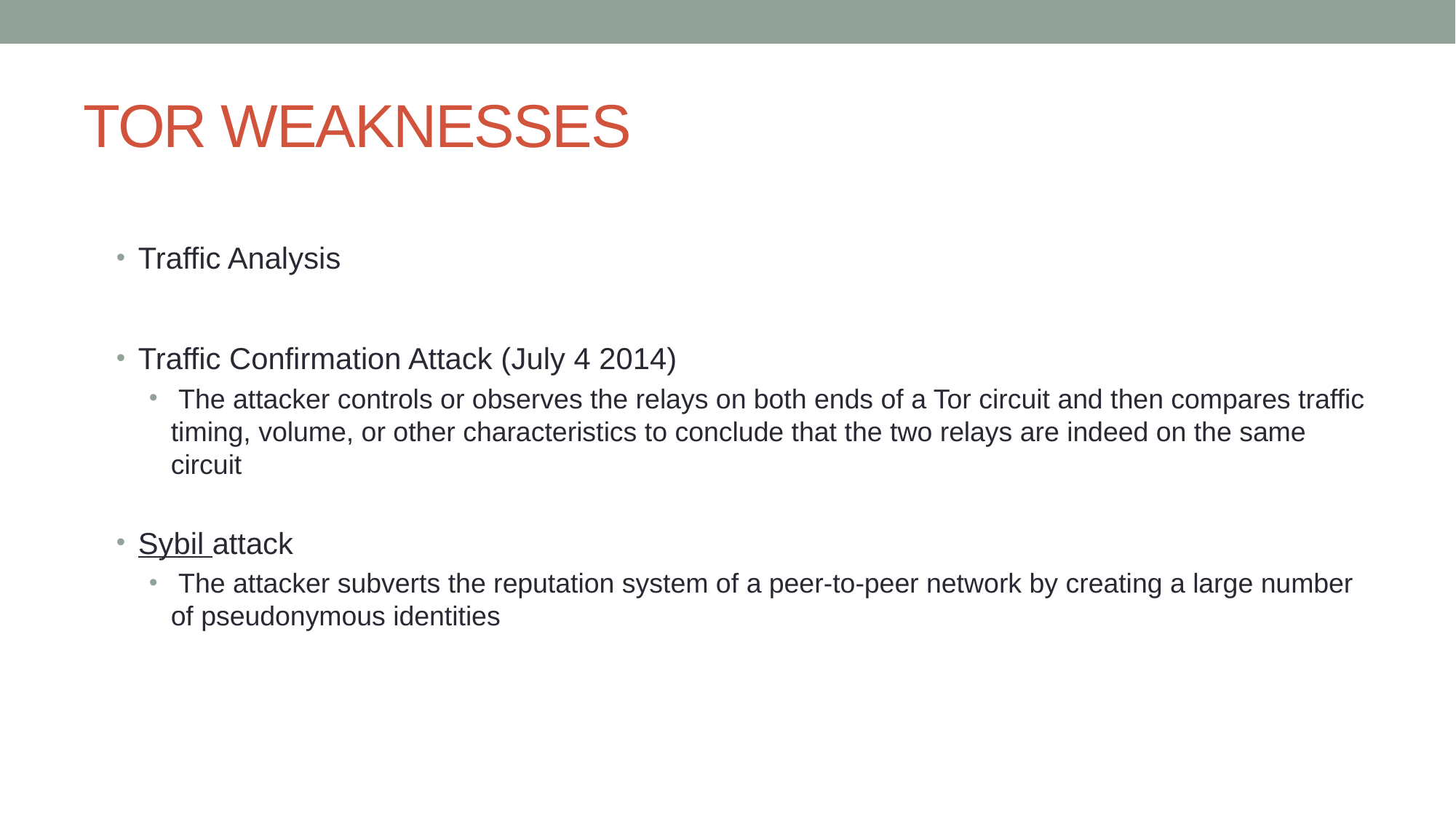

# TOR WEAKNESSES

Traffic Analysis

Traffic Confirmation Attack (July 4 2014)
 The attacker controls or observes the relays on both ends of a Tor circuit and then compares traffic timing, volume, or other characteristics to conclude that the two relays are indeed on the same circuit

Sybil attack
 The attacker subverts the reputation system of a peer-to-peer network by creating a large number of pseudonymous identities